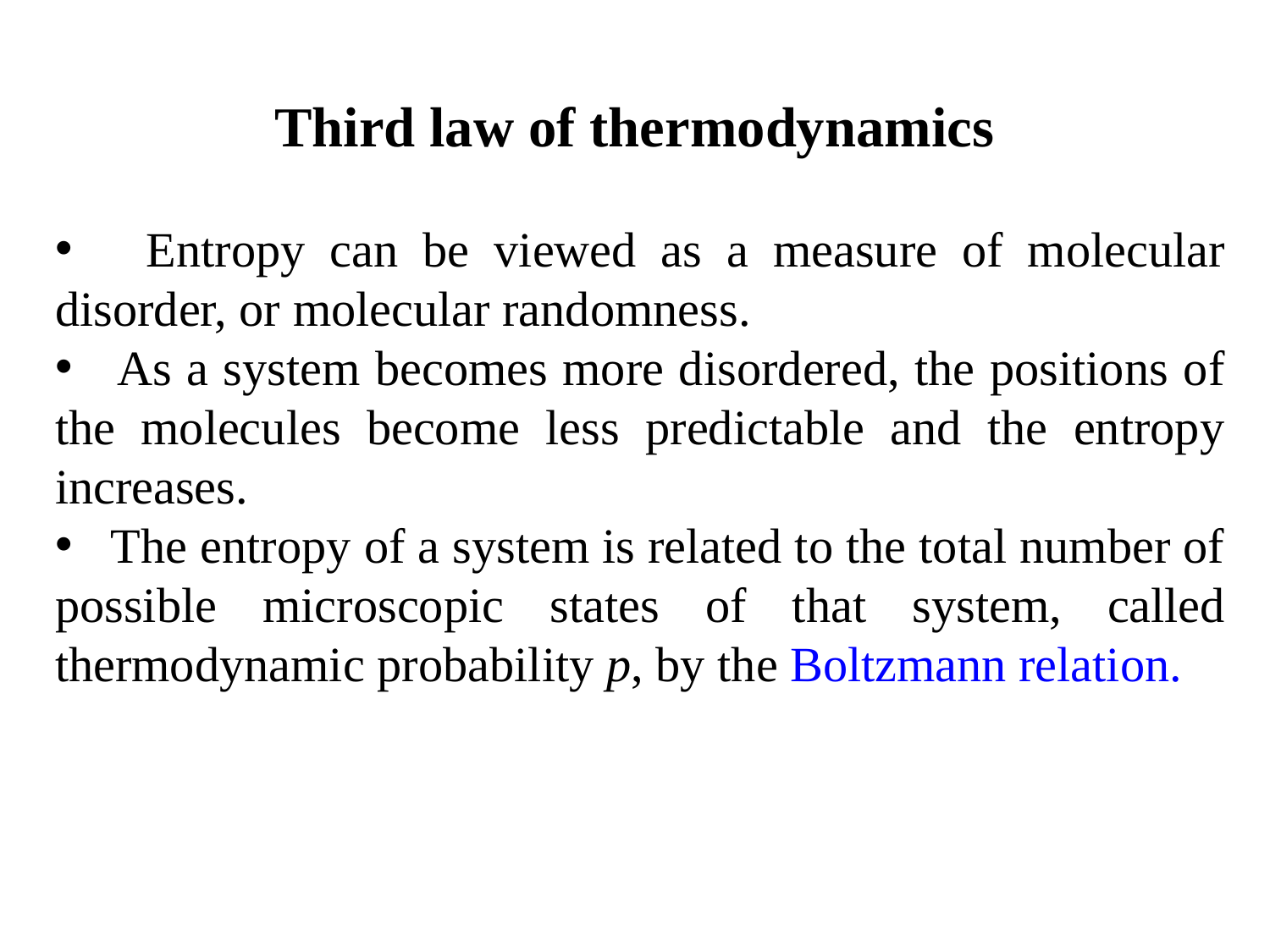

Third law of thermodynamics
   Entropy can be viewed as a measure of molecular disorder, or molecular randomness.
   As a system becomes more disordered, the positions of the molecules become less predictable and the entropy increases.
   The entropy of a system is related to the total number of possible microscopic states of that system, called thermodynamic probability p, by the Boltzmann relation.